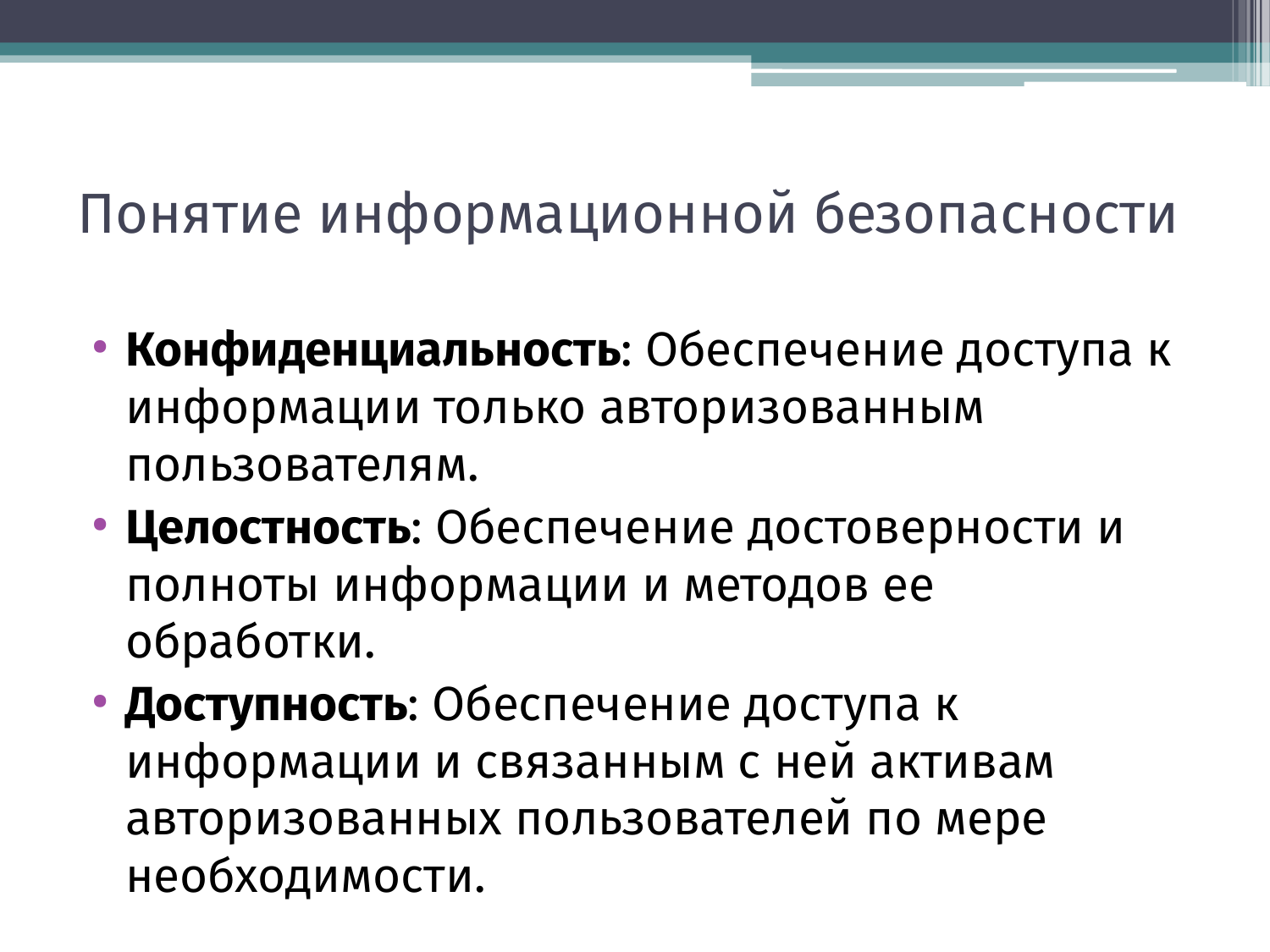

# Понятие информационной безопасности
Конфиденциальность: Обеспечение доступа к информации только авторизованным пользователям.
Целостность: Обеспечение достоверности и полноты информации и методов ее обработки.
Доступность: Обеспечение доступа к информации и связанным с ней активам авторизованных пользователей по мере необходимости.